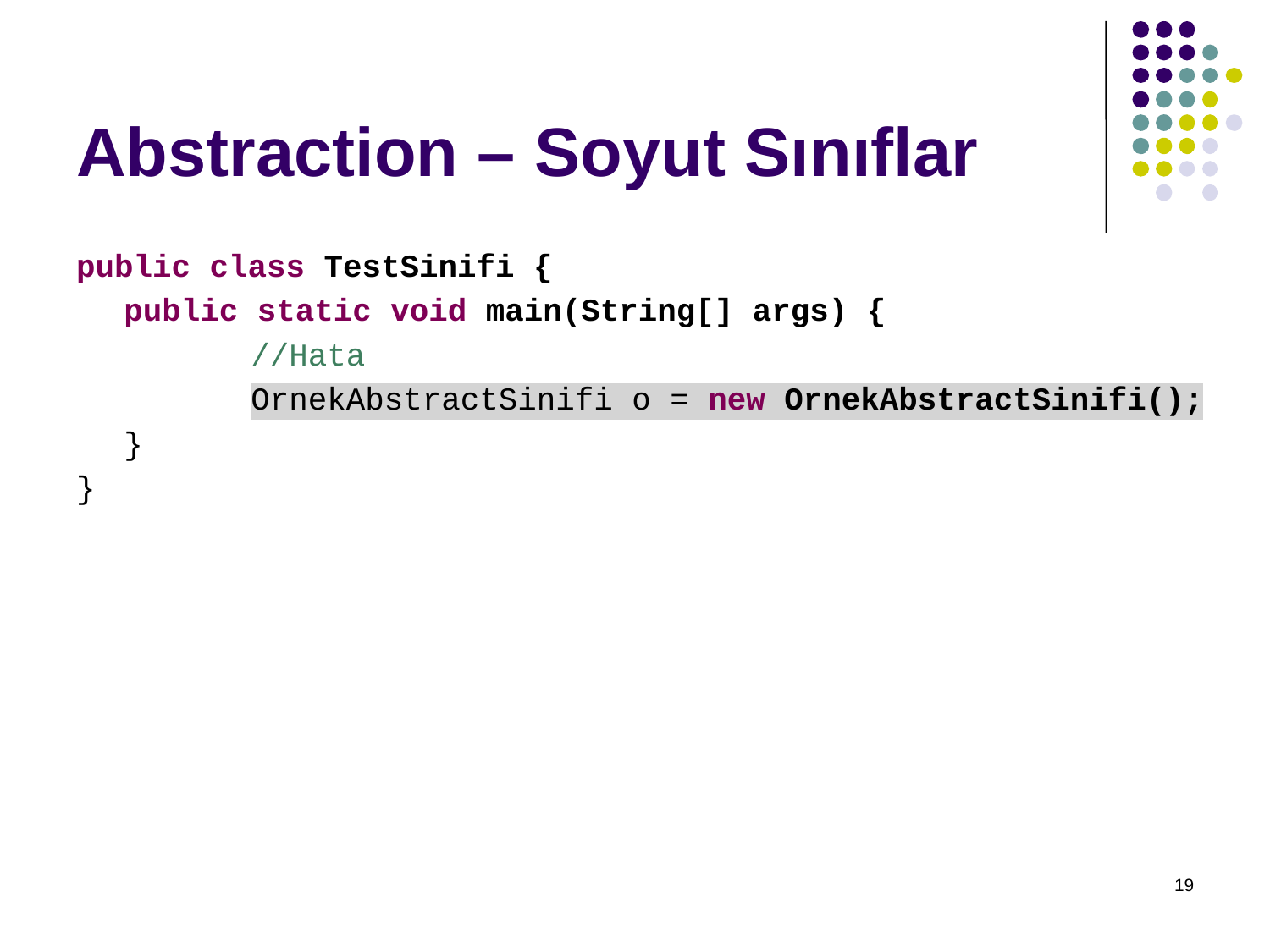

# Abstraction – Soyut Sınıflar
public class TestSinifi {
	public static void main(String[] args) {
		//Hata
		OrnekAbstractSinifi o = new OrnekAbstractSinifi();
	}
}

19